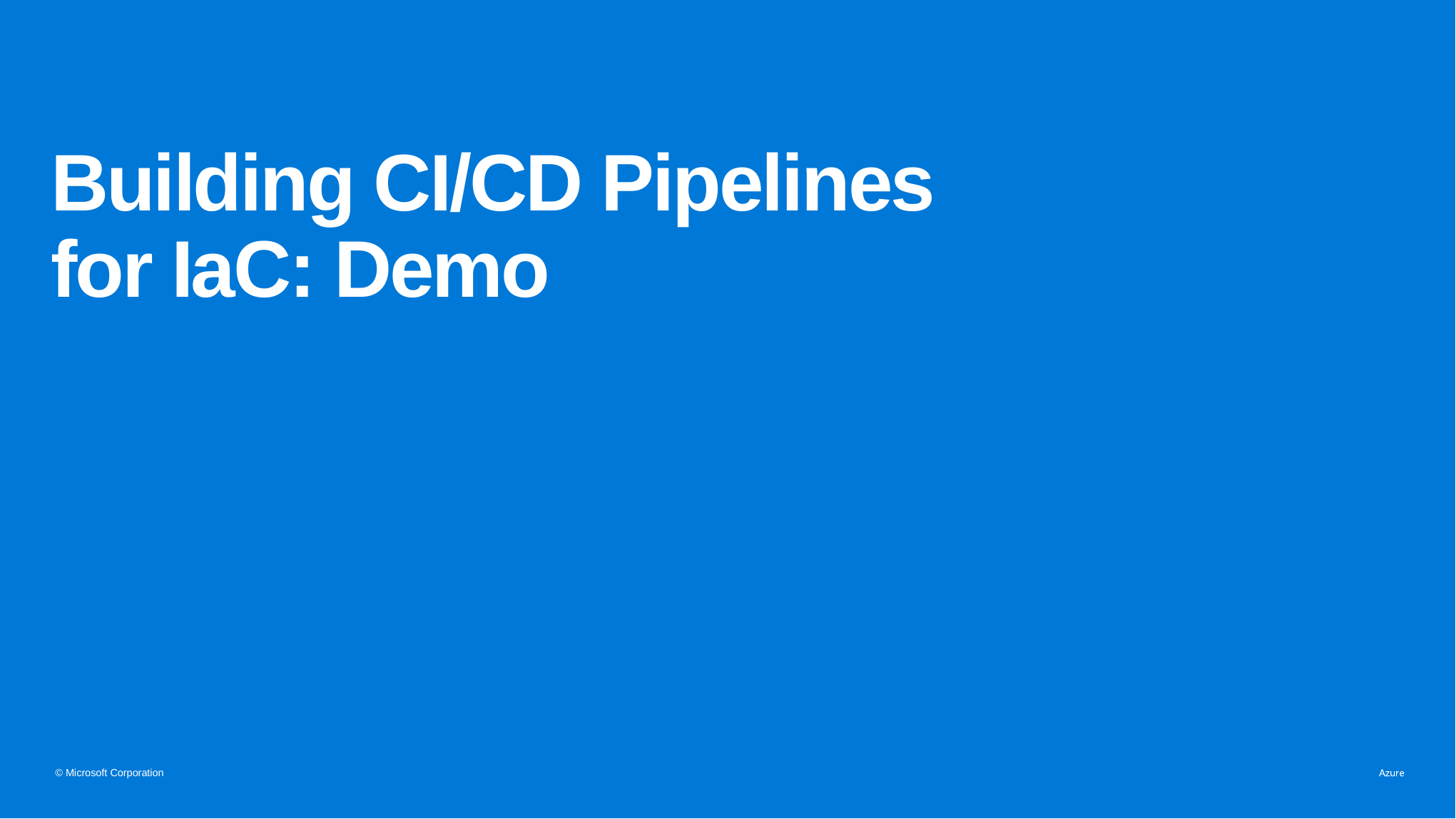

# Building CI/CD Pipelines for IaC: Demo